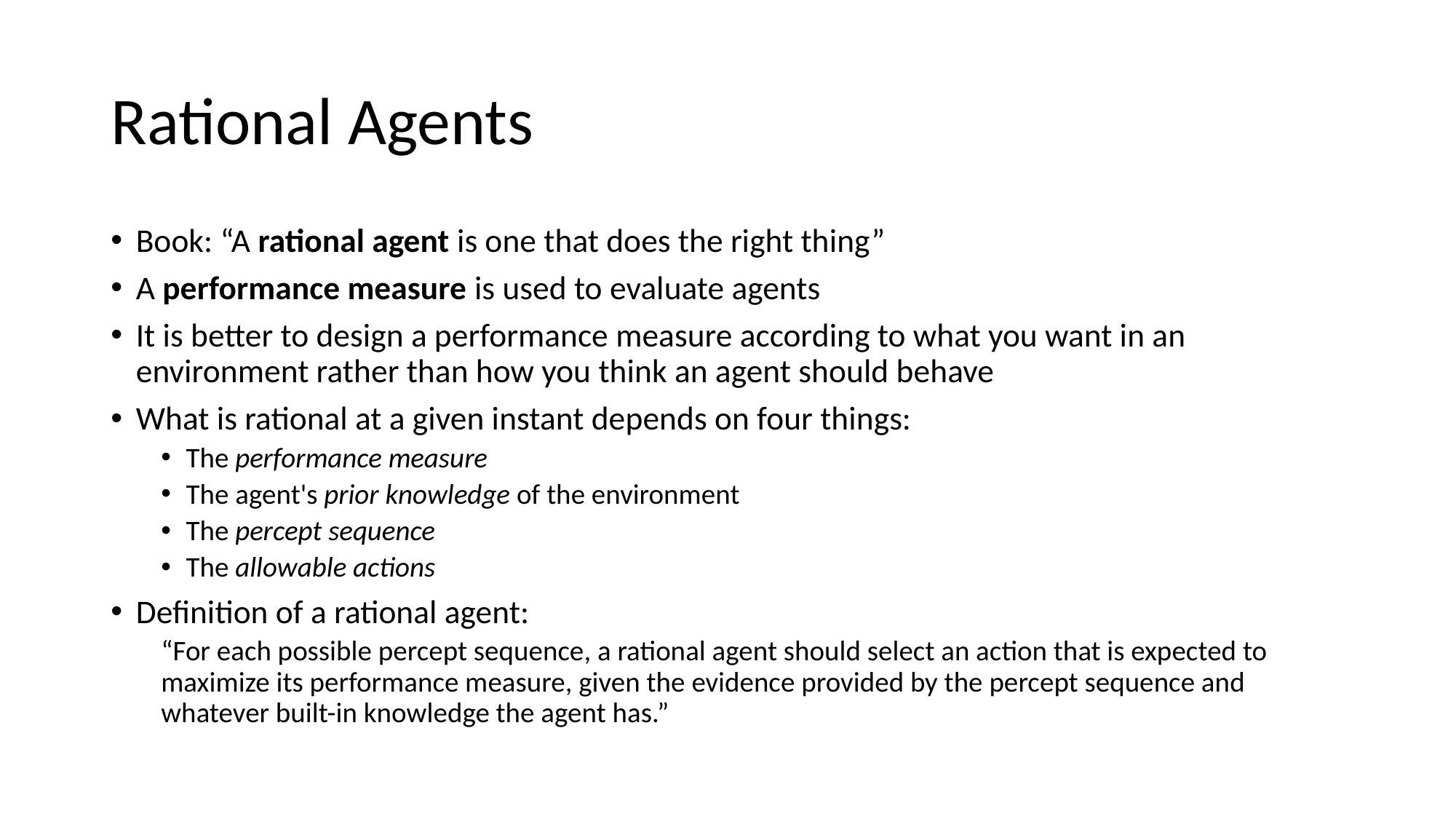

# Rational Agents
Book: “A rational agent is one that does the right thing”
A performance measure is used to evaluate agents
It is better to design a performance measure according to what you want in an environment rather than how you think an agent should behave
What is rational at a given instant depends on four things:
The performance measure
The agent's prior knowledge of the environment
The percept sequence
The allowable actions
Definition of a rational agent:
“For each possible percept sequence, a rational agent should select an action that is expected to maximize its performance measure, given the evidence provided by the percept sequence and whatever built-in knowledge the agent has.”